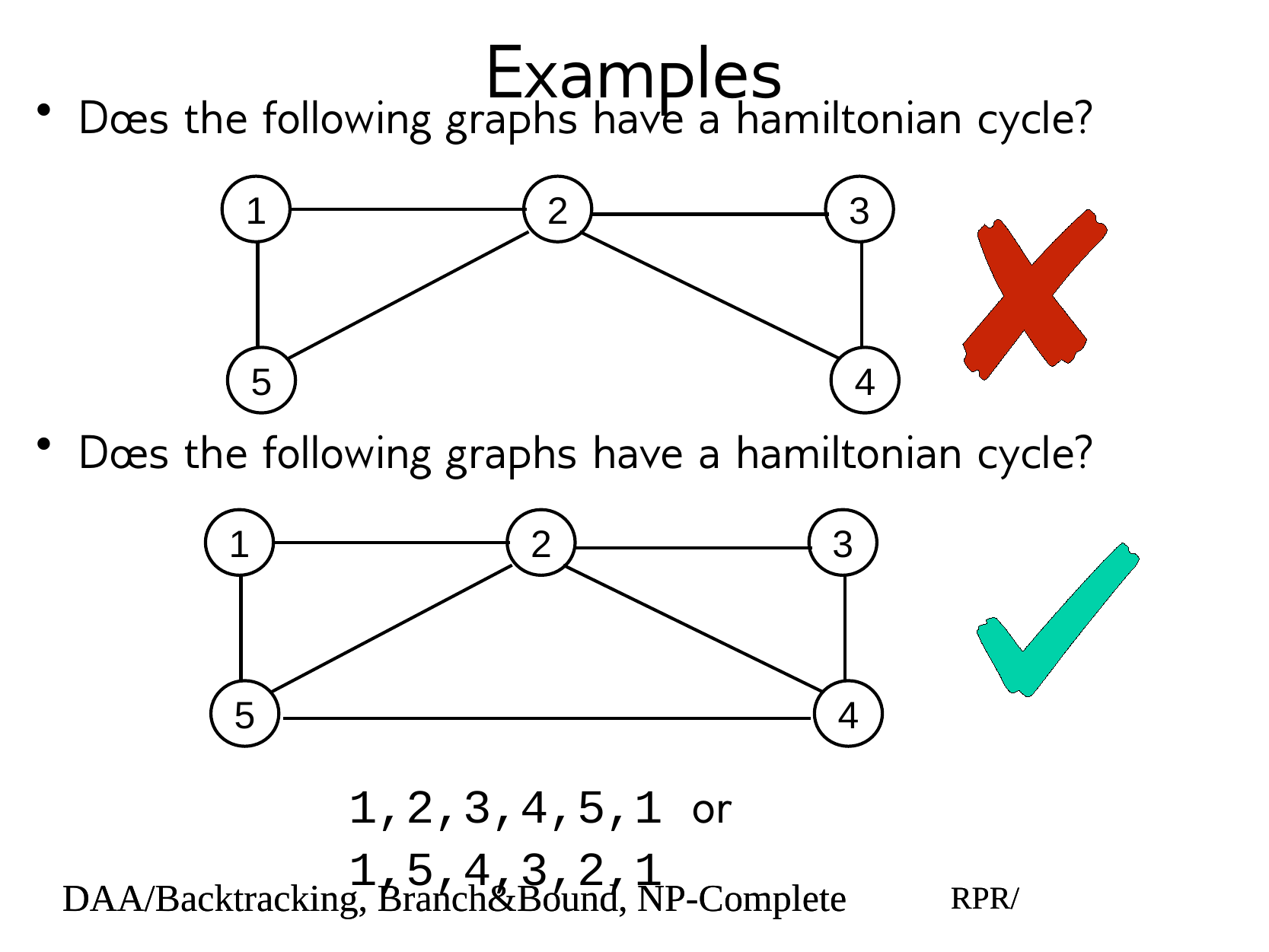

# Examples
Does the following graphs have a hamiltonian cycle?
1
2
3

5
4

Does the following graphs have a hamiltonian cycle?
1
2
3

5
4

1,2,3,4,5,1 or
1,5,4,3,2,1
DAA/Backtracking, Branch&Bound, NP-Complete
RPR/
5